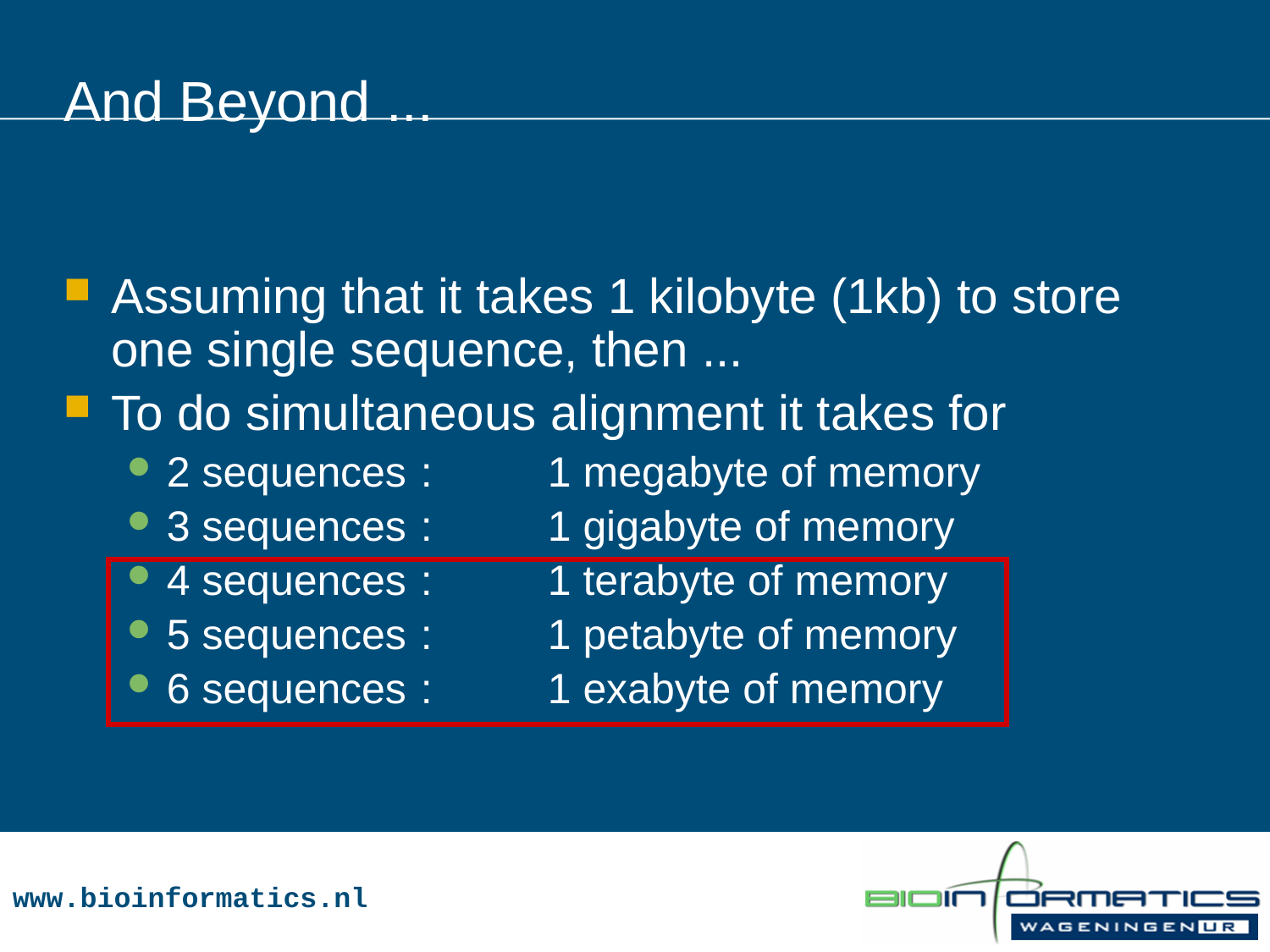

# And Beyond ...
Assuming that it takes 1 kilobyte (1kb) to store one single sequence, then ...
To do simultaneous alignment it takes for
2 sequences	:	1 megabyte of memory
3 sequences	:	1 gigabyte of memory
4 sequences	:	1 terabyte of memory
5 sequences	:	1 petabyte of memory
6 sequences	:	1 exabyte of memory